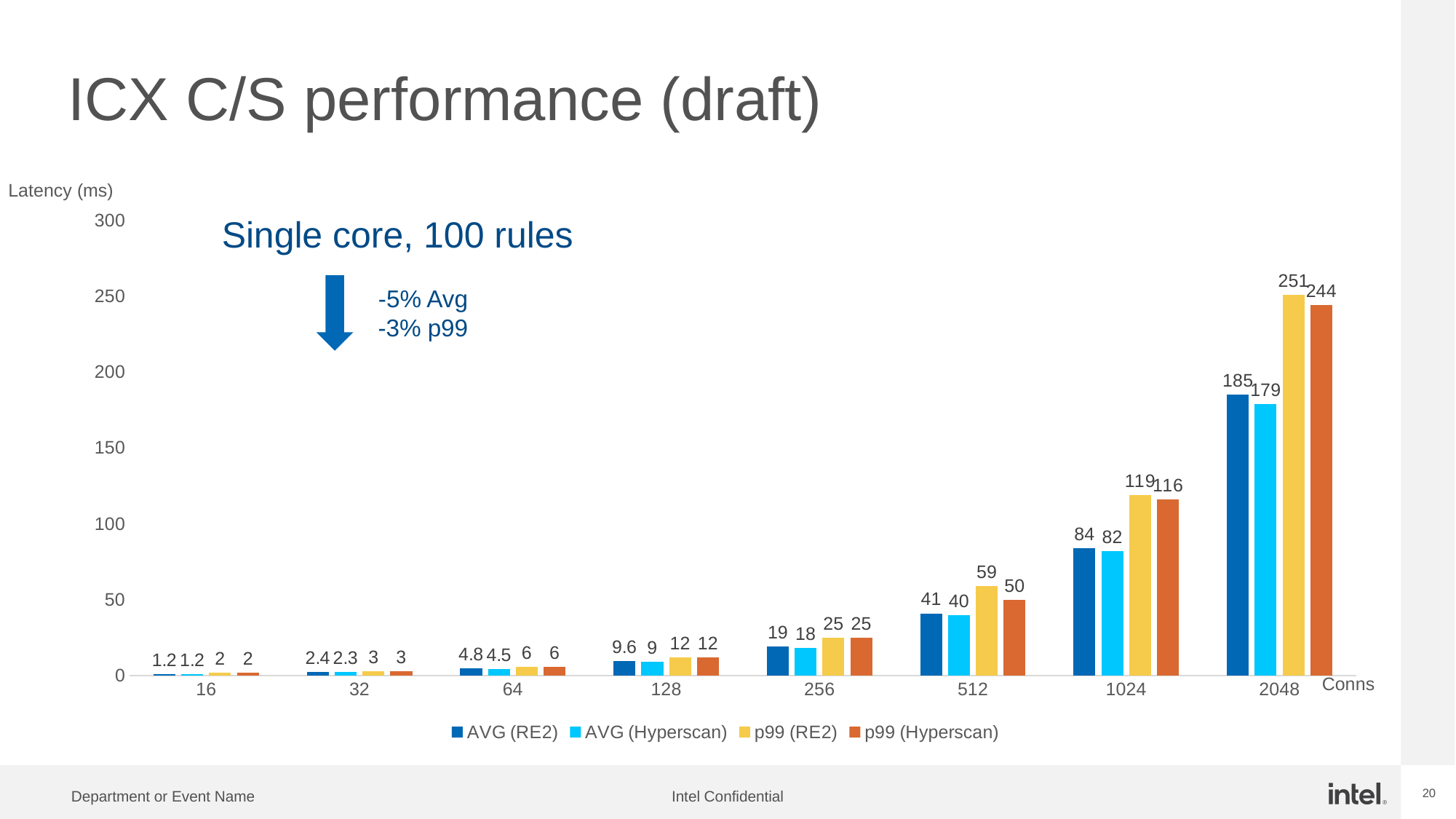

# ICX C/S performance (draft)
Latency (ms)

### Chart

| Category | AVG (RE2) | AVG (Hyperscan) | p99 (RE2) | p99 (Hyperscan) |
|---|---|---|---|---|
| 16 | 1.2 | 1.2 | 2.0 | 2.0 |
| 32 | 2.4 | 2.3 | 3.0 | 3.0 |
| 64 | 4.8 | 4.5 | 6.0 | 6.0 |
| 128 | 9.6 | 9.0 | 12.0 | 12.0 |
| 256 | 19.0 | 18.0 | 25.0 | 25.0 |
| 512 | 41.0 | 40.0 | 59.0 | 50.0 |
| 1024 | 84.0 | 82.0 | 119.0 | 116.0 |
| 2048 | 185.0 | 179.0 | 251.0 | 244.0 |
Single core, 100 rules

-5% Avg
-3% p99
Conns